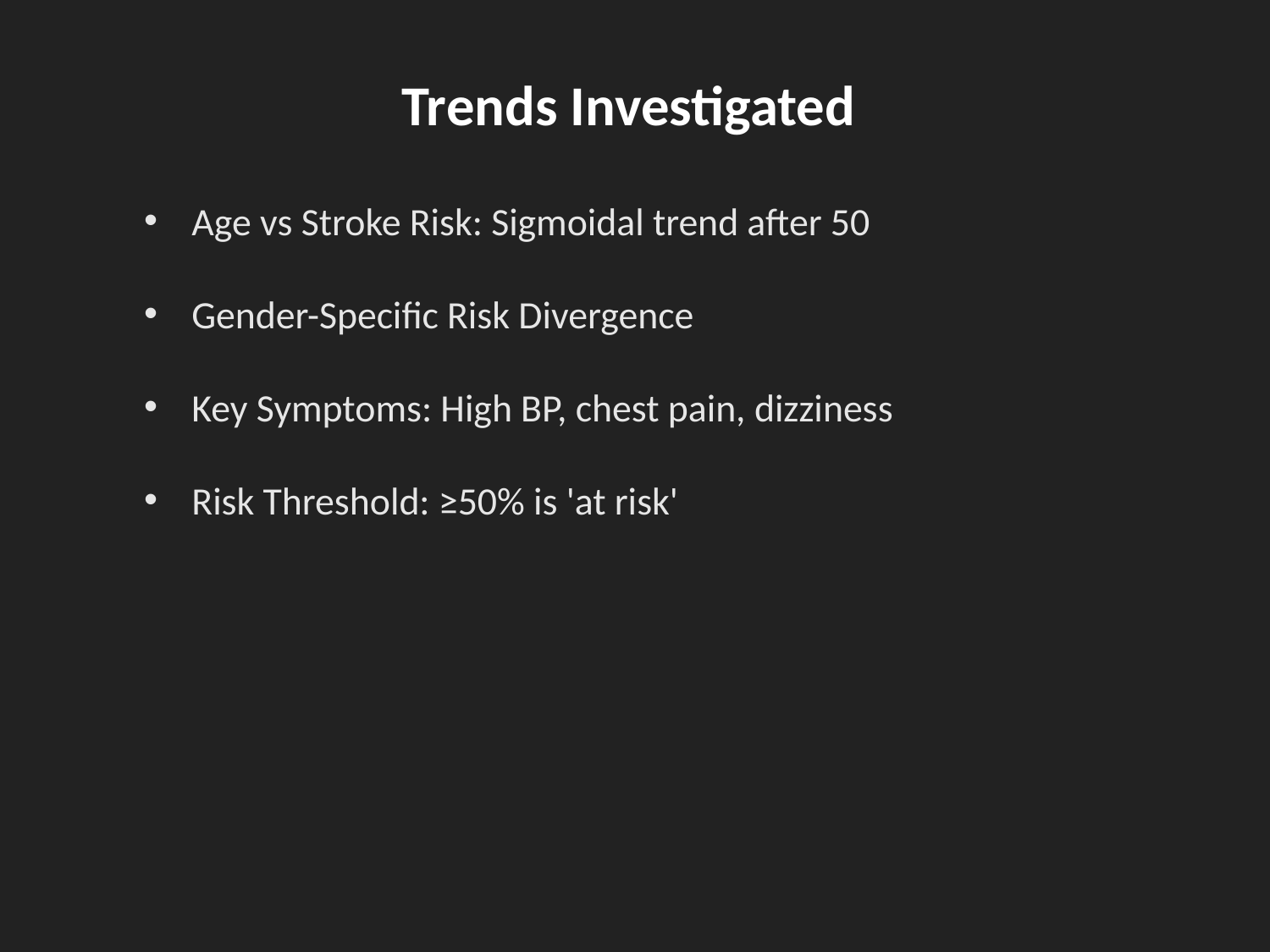

Trends Investigated
Age vs Stroke Risk: Sigmoidal trend after 50

Gender-Specific Risk Divergence

Key Symptoms: High BP, chest pain, dizziness

Risk Threshold: ≥50% is 'at risk'